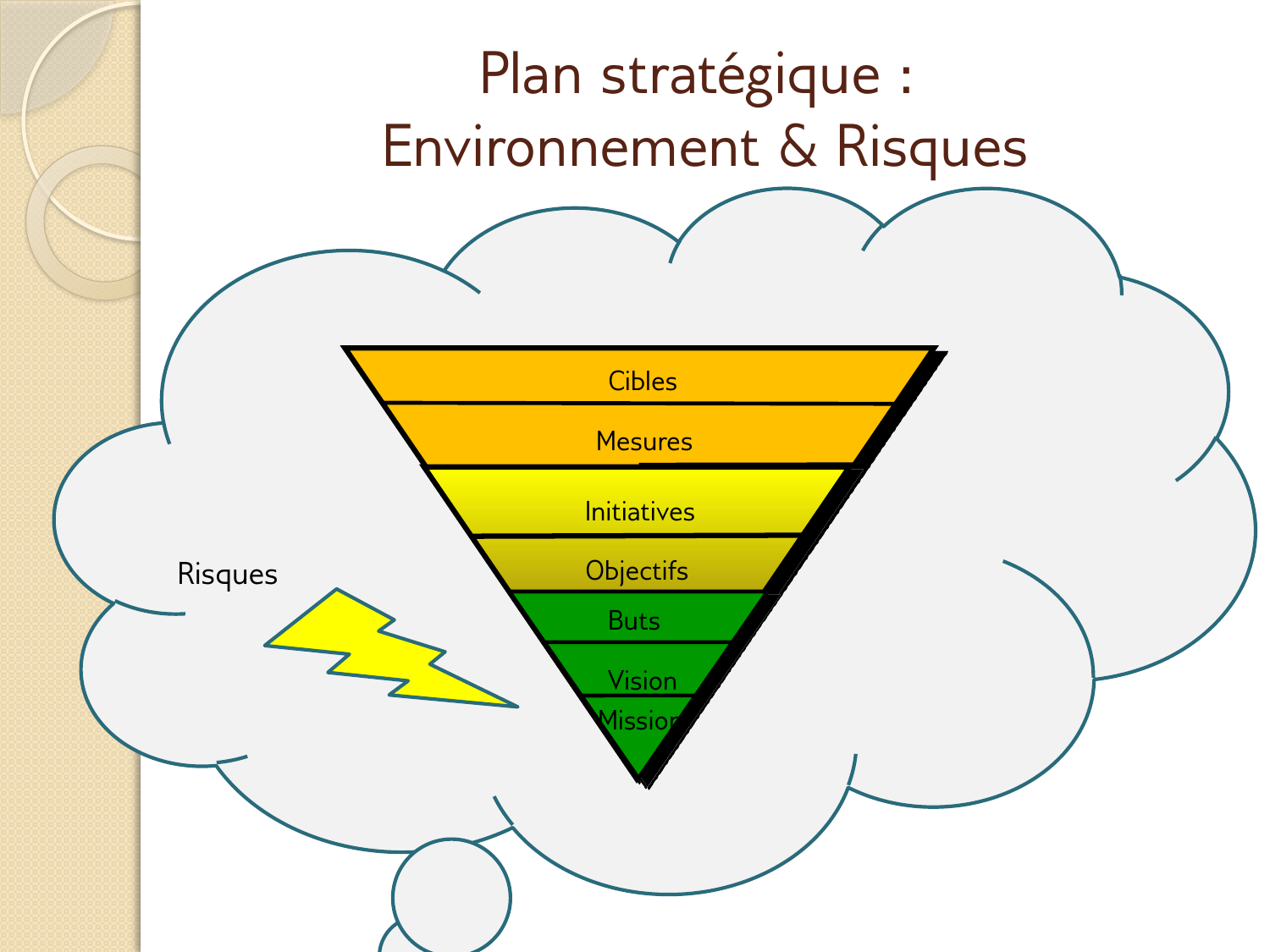

# Plan stratégique : Environnement & Risques

Cibles

Mesures

Initiatives

Objectifs

Buts

Vision

Mission
Why we exist
Risques